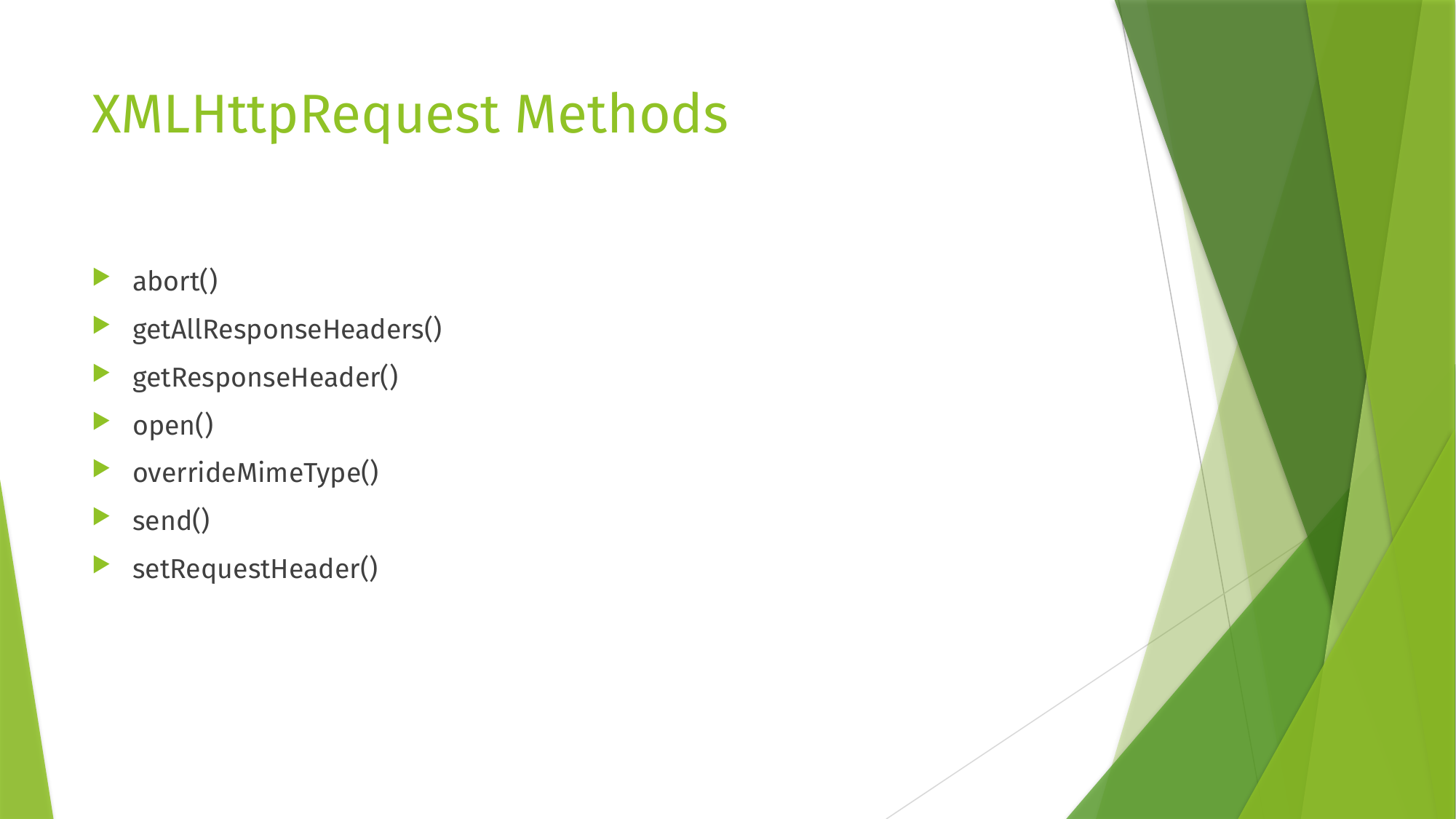

# XMLHttpRequest Methods
abort()
getAllResponseHeaders()
getResponseHeader()
open()
overrideMimeType()
send()
setRequestHeader()